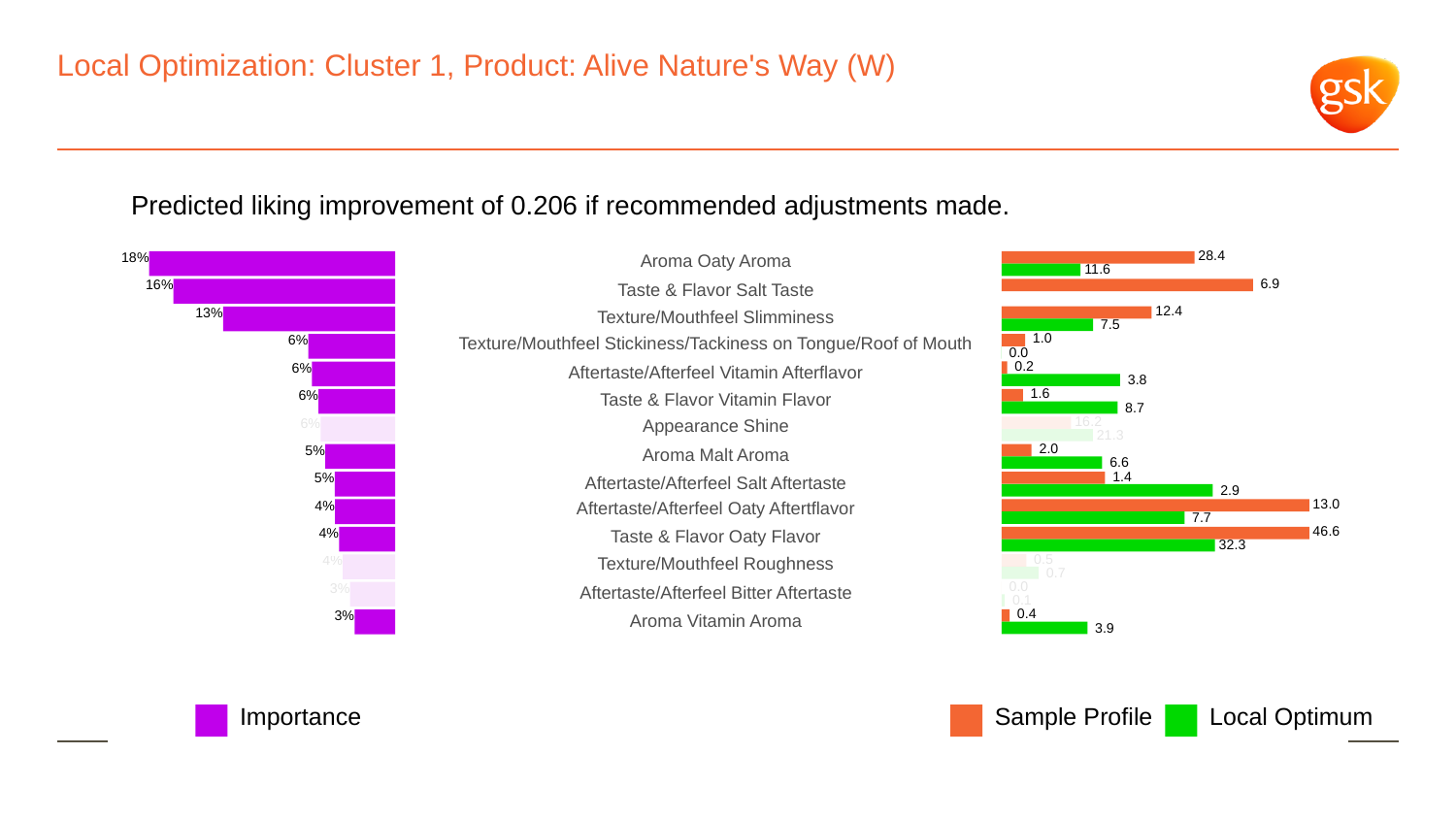

# Local Optimization: Cluster 1, Product: Alive Nature's Way (W)

Predicted liking improvement of 0.206 if recommended adjustments made.

 28.4
18%
Aroma Oaty Aroma

 11.6

  6.9
16%
Taste & Flavor Salt Taste

 12.4
13%
Texture/Mouthfeel Slimminess

  7.5

  1.0
6%
Texture/Mouthfeel Stickiness/Tackiness on Tongue/Roof of Mouth

  0.0

  0.2
6%
Aftertaste/Afterfeel Vitamin Afterflavor

  3.8

  1.6
6%
Taste & Flavor Vitamin Flavor

  8.7

 16.2
6%
Appearance Shine

 21.3

  2.0
5%
Aroma Malt Aroma

  6.6

  1.4
5%
Aftertaste/Afterfeel Salt Aftertaste

  2.9

 13.0
4%
Aftertaste/Afterfeel Oaty Aftertflavor

  7.7

 46.6
4%
Taste & Flavor Oaty Flavor

 32.3

  0.5
4%
Texture/Mouthfeel Roughness

  0.7

  0.0
3%
Aftertaste/Afterfeel Bitter Aftertaste

  0.1

  0.4
3%
Aroma Vitamin Aroma

  3.9

Local Optimum
Sample Profile
Importance